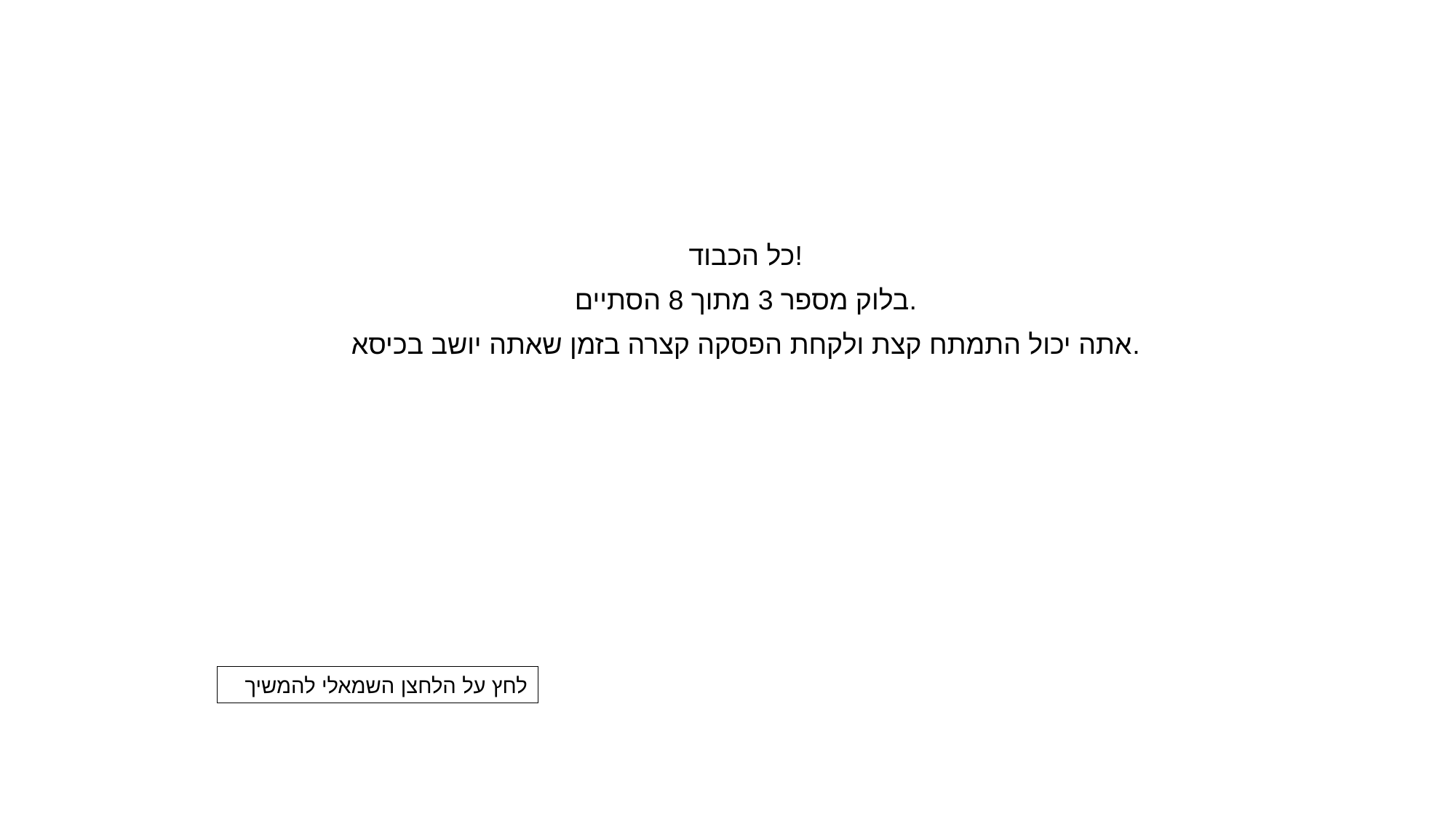

כל הכבוד!
בלוק מספר 3 מתוך 8 הסתיים.
אתה יכול התמתח קצת ולקחת הפסקה קצרה בזמן שאתה יושב בכיסא.
לחץ על הלחצן השמאלי להמשיך